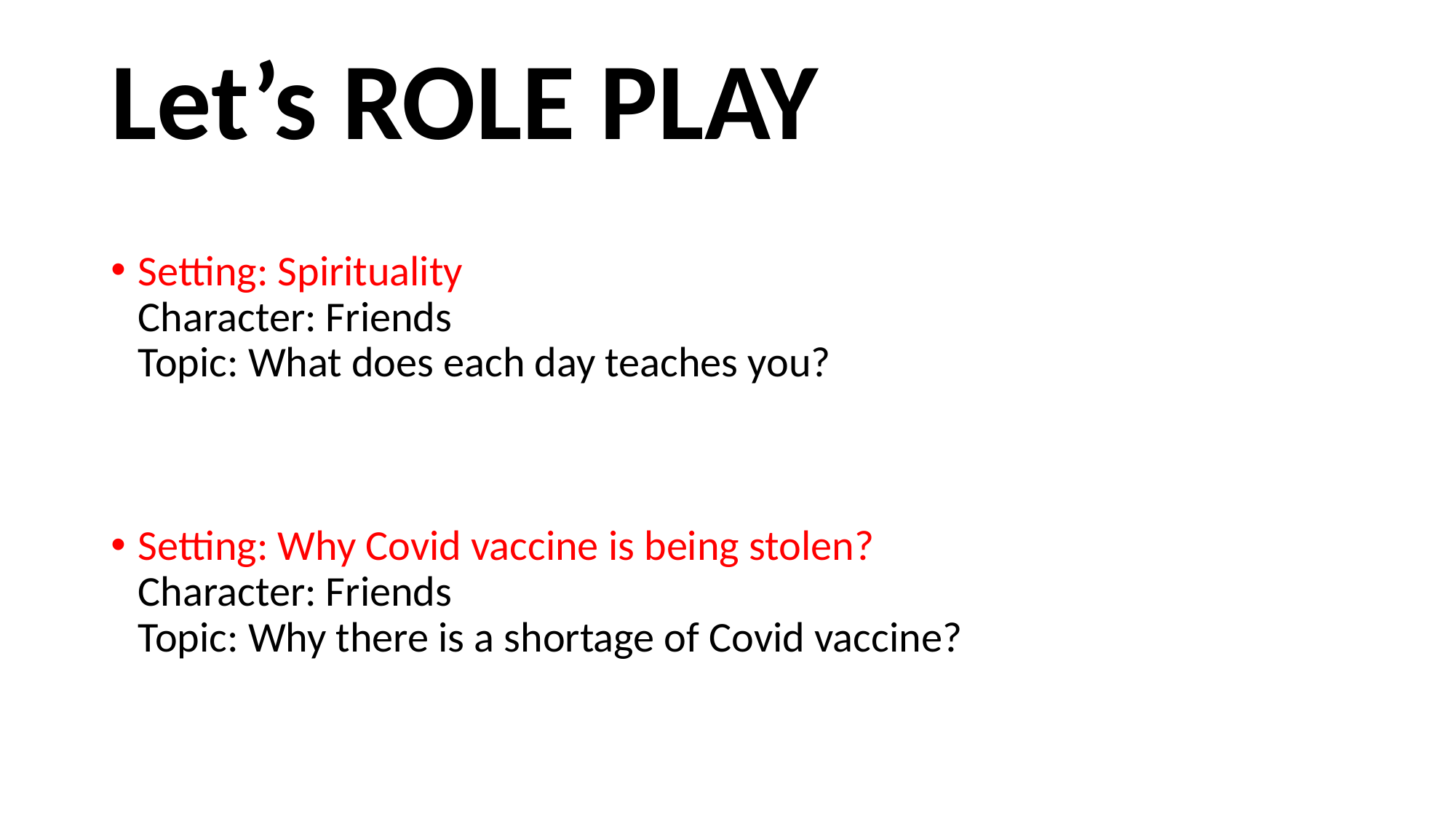

# Let’s ROLE PLAY
Setting: Spirituality
Character: Friends
Topic: What does each day teaches you?

Setting: Why Covid vaccine is being stolen?
Character: Friends
Topic: Why there is a shortage of Covid vaccine?